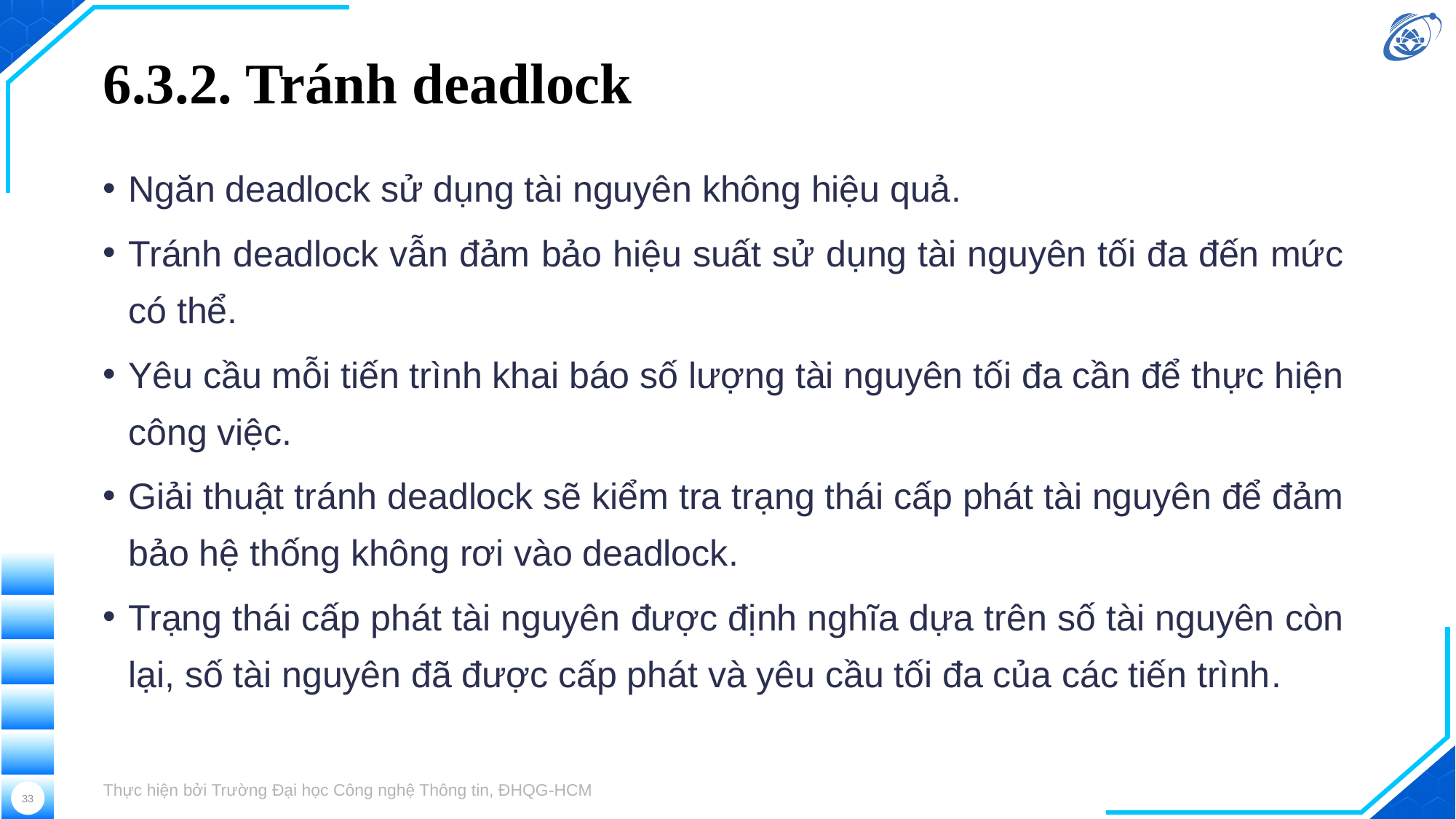

# 6.3.2. Tránh deadlock
Ngăn deadlock sử dụng tài nguyên không hiệu quả.
Tránh deadlock vẫn đảm bảo hiệu suất sử dụng tài nguyên tối đa đến mức có thể.
Yêu cầu mỗi tiến trình khai báo số lượng tài nguyên tối đa cần để thực hiện công việc.
Giải thuật tránh deadlock sẽ kiểm tra trạng thái cấp phát tài nguyên để đảm bảo hệ thống không rơi vào deadlock.
Trạng thái cấp phát tài nguyên được định nghĩa dựa trên số tài nguyên còn lại, số tài nguyên đã được cấp phát và yêu cầu tối đa của các tiến trình.
Thực hiện bởi Trường Đại học Công nghệ Thông tin, ĐHQG-HCM
33